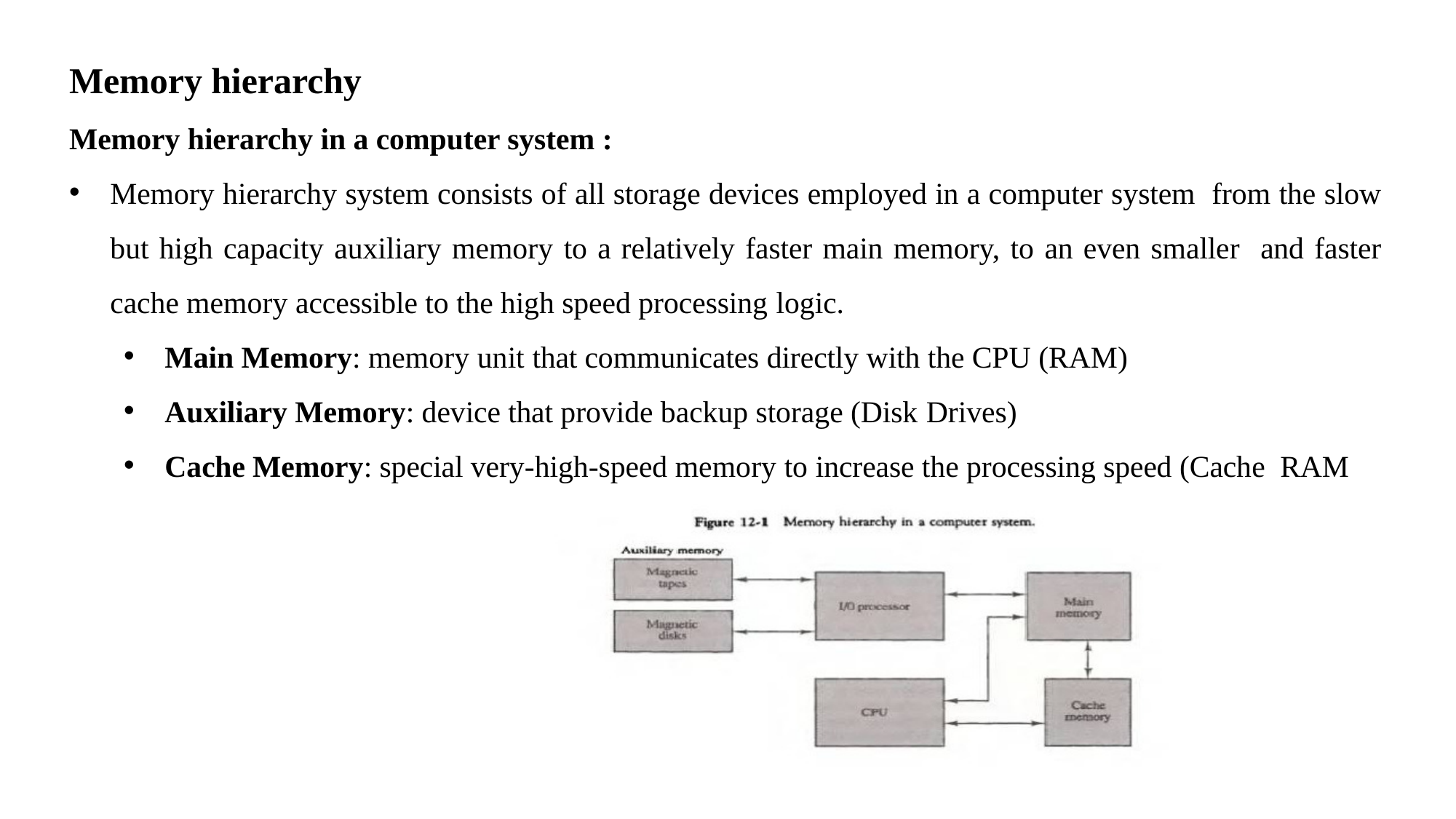

Memory hierarchy
Memory hierarchy in a computer system :
Memory hierarchy system consists of all storage devices employed in a computer system  from the slow but high capacity auxiliary memory to a relatively faster main memory, to an even smaller  and faster cache memory accessible to the high speed processing logic.
Main Memory: memory unit that communicates directly with the CPU (RAM)
Auxiliary Memory: device that provide backup storage (Disk Drives)
Cache Memory: special very-high-speed memory to increase the processing speed (Cache  RAM